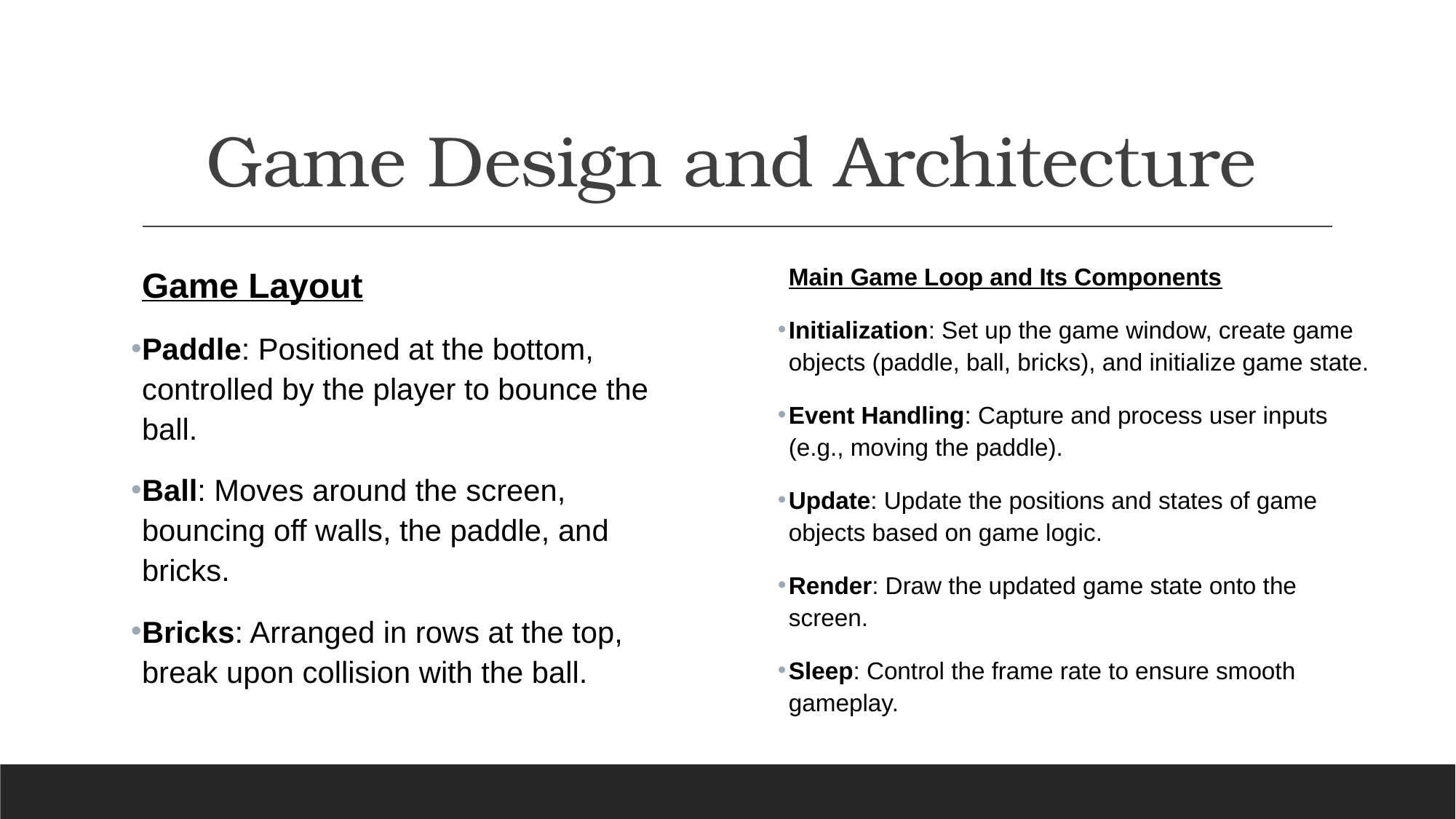

# Game Design and Architecture
Game Layout
Paddle: Positioned at the bottom, controlled by the player to bounce the ball.
Ball: Moves around the screen, bouncing off walls, the paddle, and bricks.
Bricks: Arranged in rows at the top, break upon collision with the ball.

Main Game Loop and Its Components
Initialization: Set up the game window, create game objects (paddle, ball, bricks), and initialize game state.
Event Handling: Capture and process user inputs (e.g., moving the paddle).
Update: Update the positions and states of game objects based on game logic.
Render: Draw the updated game state onto the screen.
Sleep: Control the frame rate to ensure smooth gameplay.